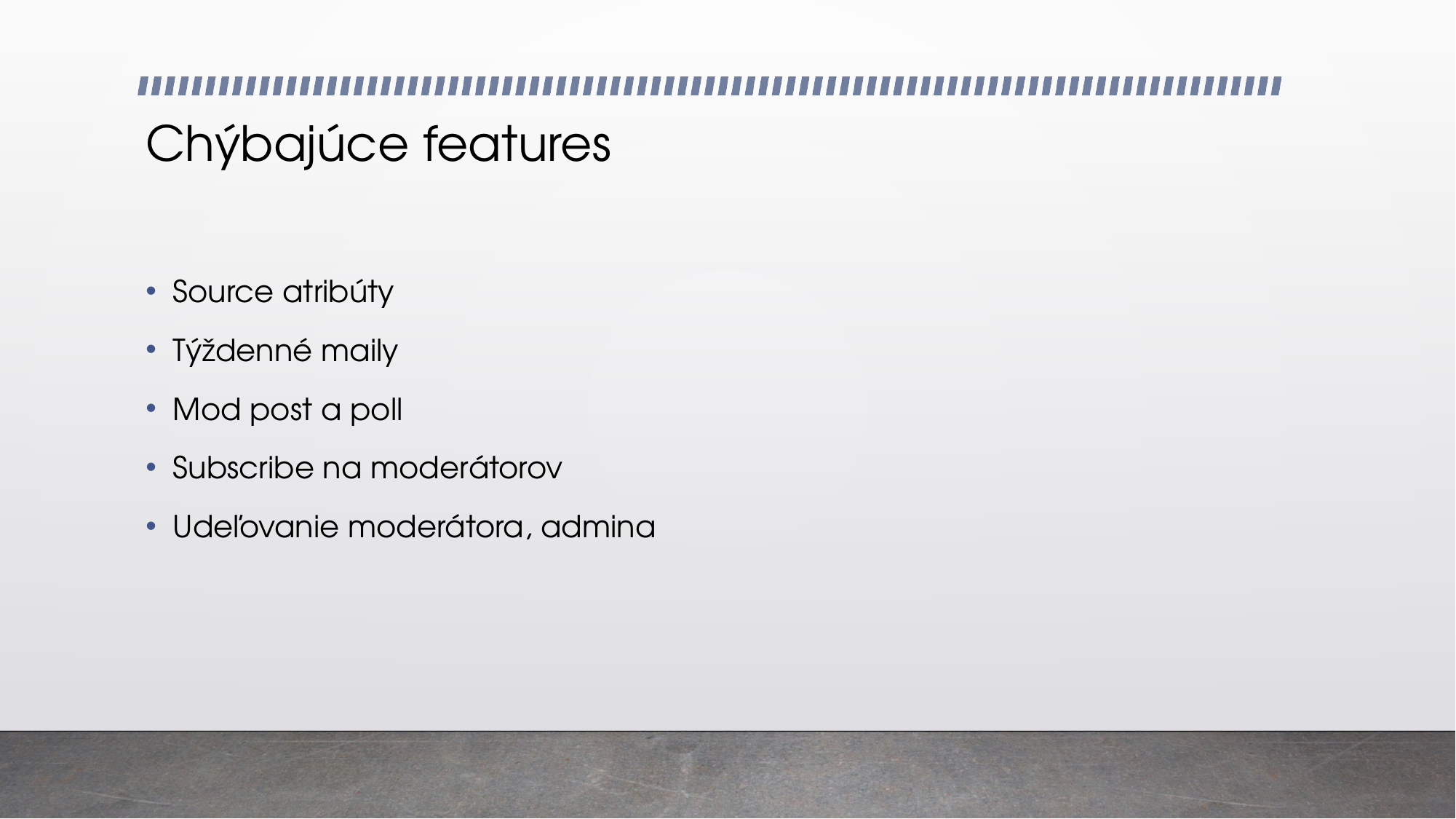

# Chýbajúce features
Source atribúty
Týždenné maily
Mod post a poll
Subscribe na moderátorov
Udeľovanie moderátora, admina